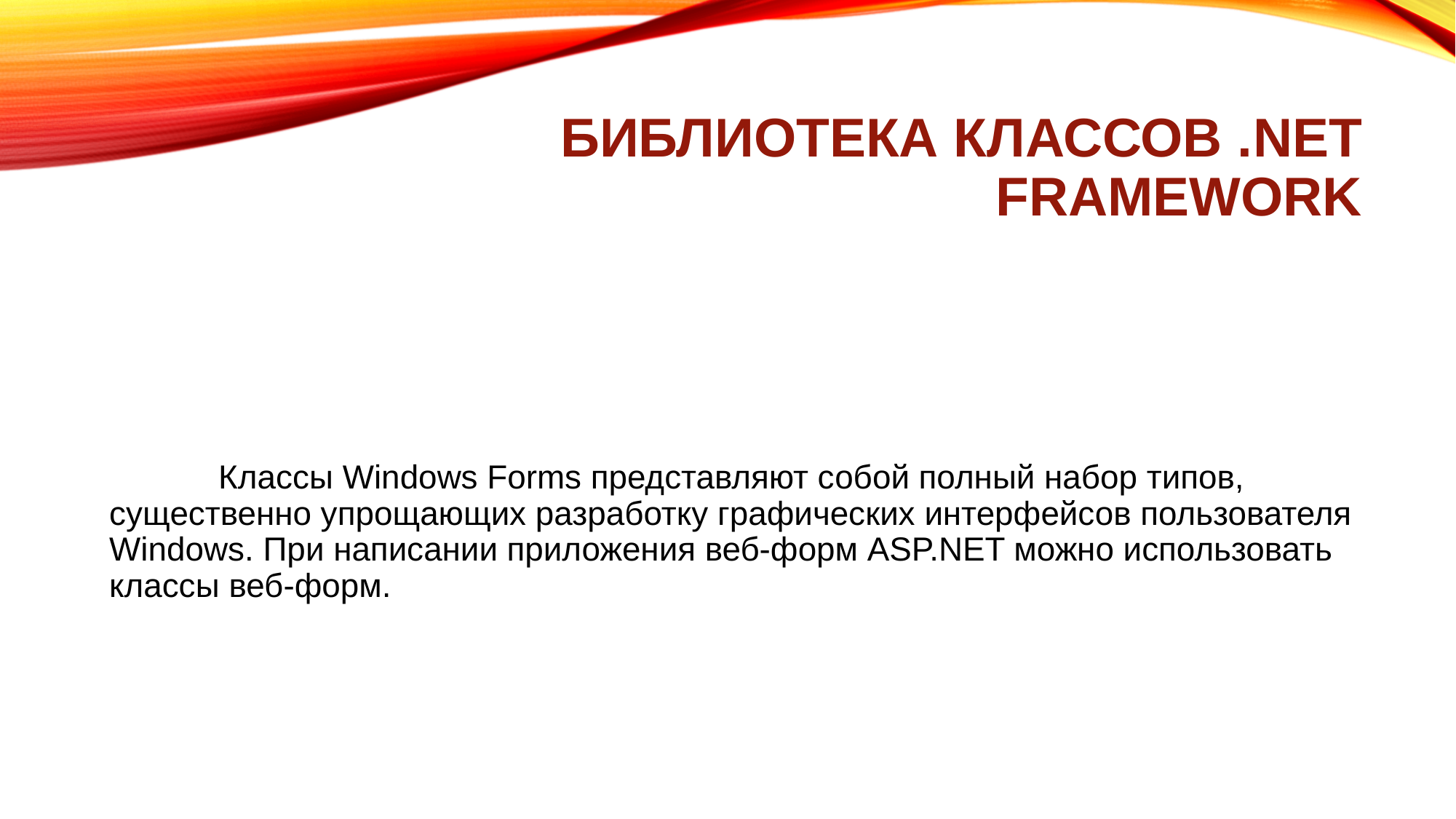

# Библиотека классов .NET Framework
	Классы Windows Forms представляют собой полный набор типов, существенно упрощающих разработку графических интерфейсов пользователя Windows. При написании приложения веб-форм ASP.NET можно использовать классы веб-форм.